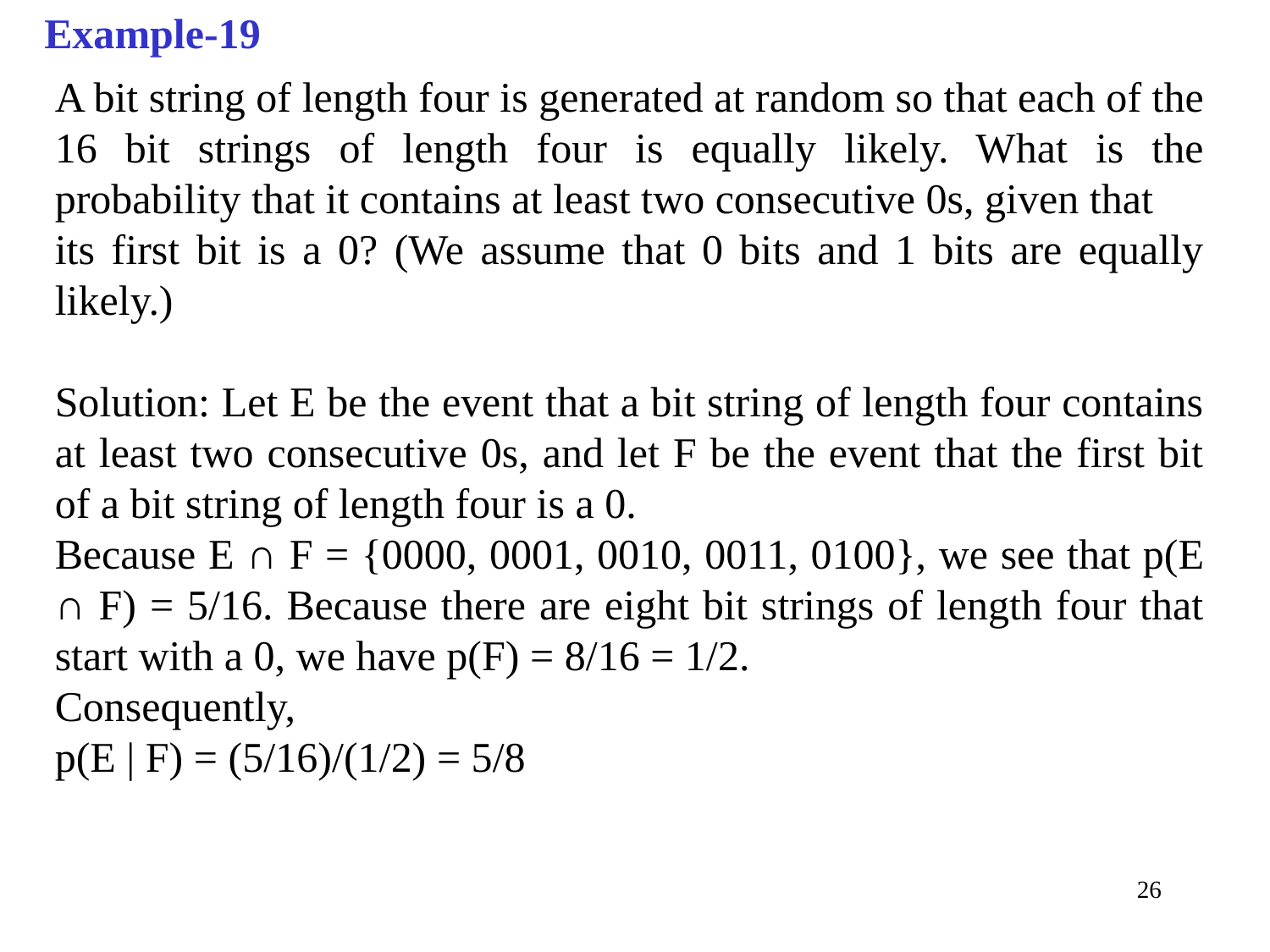

Example-19
A bit string of length four is generated at random so that each of the 16 bit strings of length four is equally likely. What is the probability that it contains at least two consecutive 0s, given that
its first bit is a 0? (We assume that 0 bits and 1 bits are equally likely.)

Solution: Let E be the event that a bit string of length four contains at least two consecutive 0s, and let F be the event that the first bit of a bit string of length four is a 0.
Because E ∩ F = {0000, 0001, 0010, 0011, 0100}, we see that p(E ∩ F) = 5/16. Because there are eight bit strings of length four that start with a 0, we have p(F) = 8/16 = 1/2.
Consequently,
p(E | F) = (5/16)/(1/2) = 5/8
26